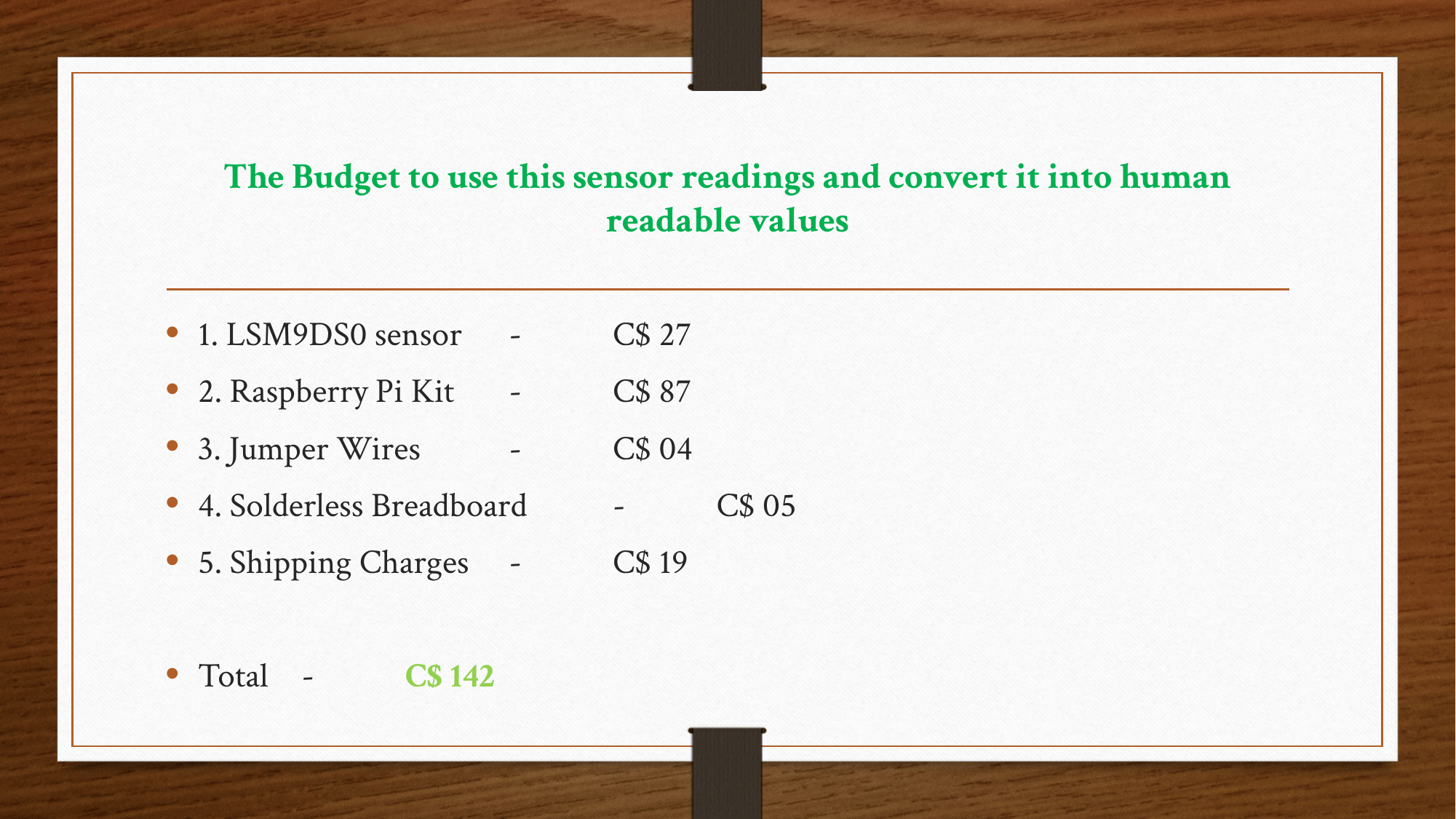

# The Budget to use this sensor readings and convert it into human readable values
1. LSM9DS0 sensor			-	C$ 27
2. Raspberry Pi Kit			-	C$ 87
3. Jumper Wires				-	C$ 04
4. Solderless Breadboard	-	C$ 05
5. Shipping Charges			-	C$ 19

Total							-	C$ 142